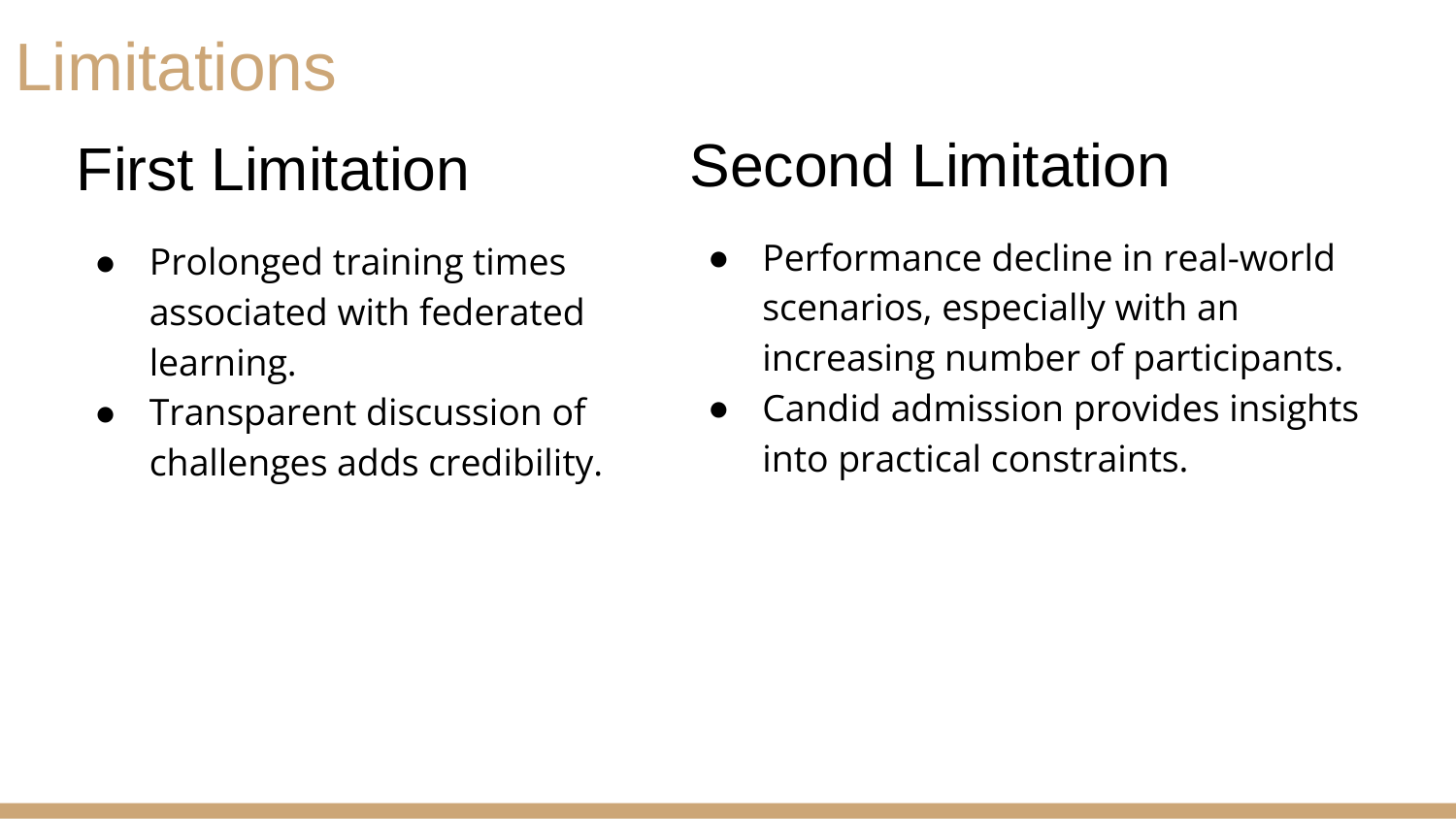

# Limitations
Second Limitation
First Limitation
Performance decline in real-world scenarios, especially with an increasing number of participants.
Candid admission provides insights into practical constraints.

Prolonged training times associated with federated learning.
Transparent discussion of challenges adds credibility.